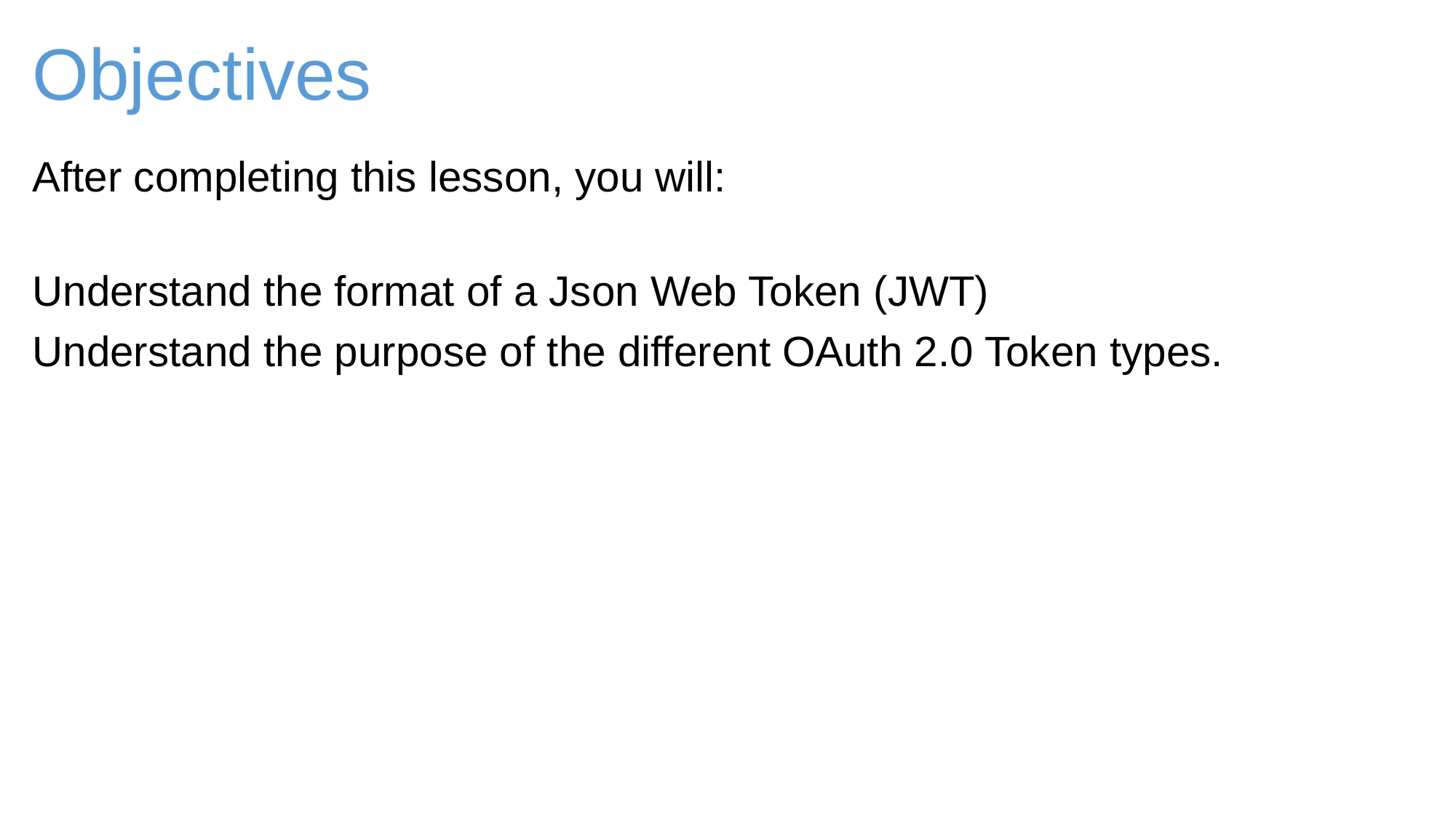

Objectives
After completing this lesson, you will:

Understand the format of a Json Web Token (JWT)
Understand the purpose of the different OAuth 2.0 Token types.